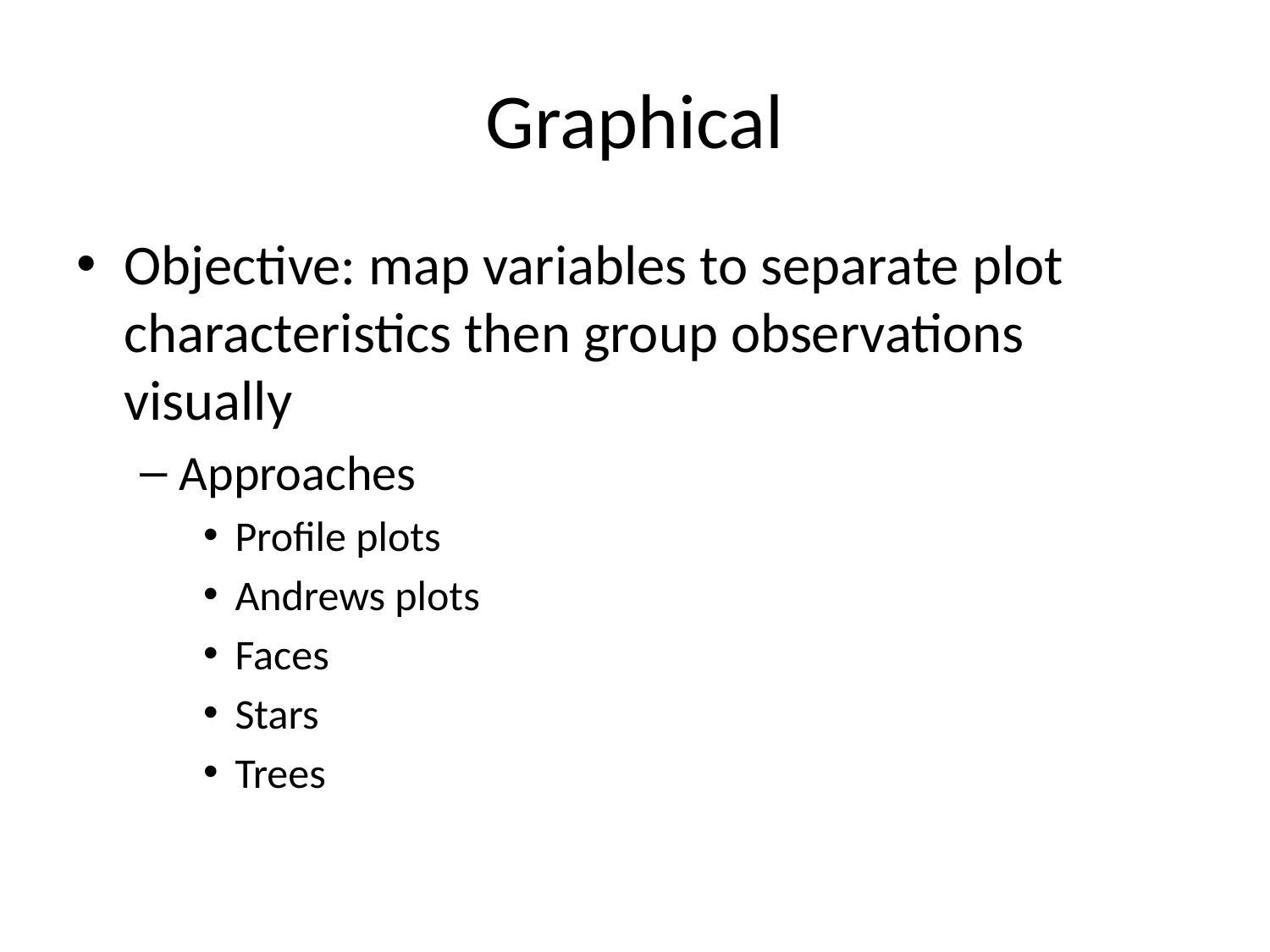

# Graphical
Objective: map variables to separate plot characteristics then group observations visually
Approaches
Profile plots
Andrews plots
Faces
Stars
Trees